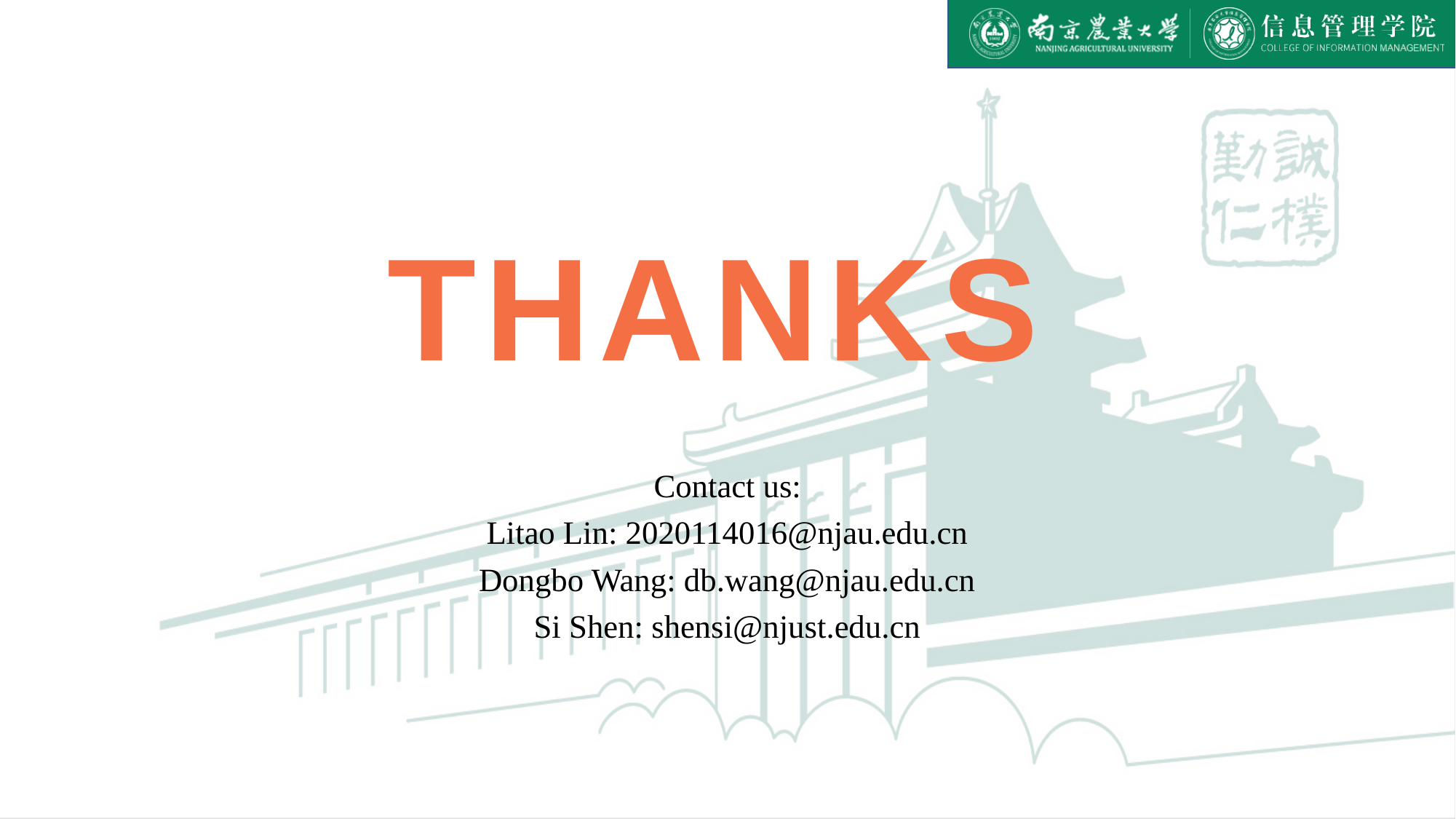

THANKS

Contact us:
Litao Lin: 2020114016@njau.edu.cn
Dongbo Wang: db.wang@njau.edu.cn
Si Shen: shensi@njust.edu.cn